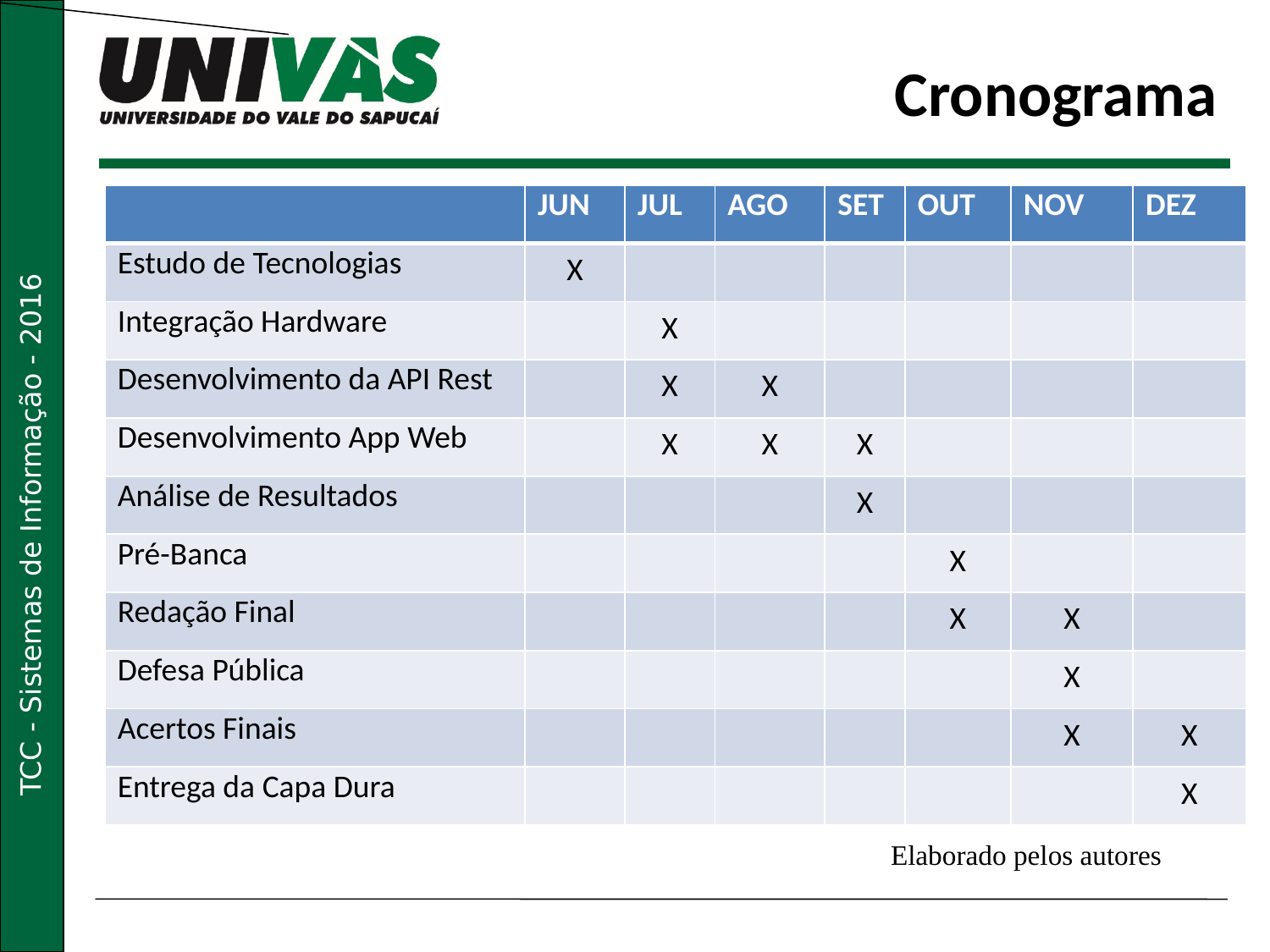

# Cronograma
|  | JUN | JUL | AGO | SET | OUT | NOV | DEZ |
| --- | --- | --- | --- | --- | --- | --- | --- |
| Estudo de Tecnologias | X |  |  |  |  |  |  |
| Integração Hardware |  | X |  |  |  |  |  |
| Desenvolvimento da API Rest |  | X | X |  |  |  |  |
| Desenvolvimento App Web |  | X | X | X |  |  |  |
| Análise de Resultados |  |  |  | X |  |  |  |
| Pré-Banca |  |  |  |  | X |  |  |
| Redação Final |  |  |  |  | X | X |  |
| Defesa Pública |  |  |  |  |  | X |  |
| Acertos Finais |  |  |  |  |  | X | X |
| Entrega da Capa Dura |  |  |  |  |  |  | X |

Elaborado pelos autores